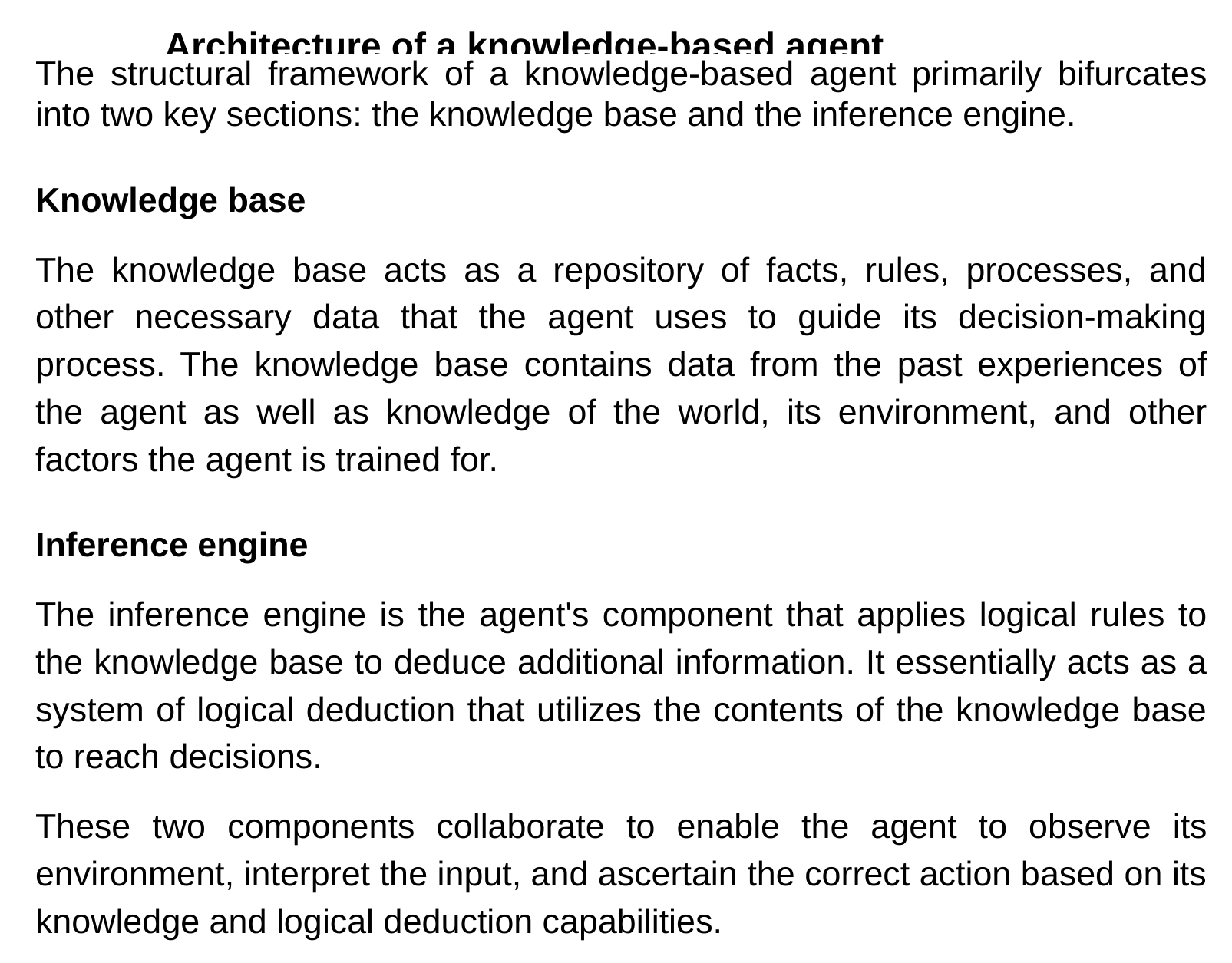

# Architecture of a knowledge-based agent

The structural framework of a knowledge-based agent primarily bifurcates into two key sections: the knowledge base and the inference engine.
Knowledge base
The knowledge base acts as a repository of facts, rules, processes, and other necessary data that the agent uses to guide its decision-making process. The knowledge base contains data from the past experiences of the agent as well as knowledge of the world, its environment, and other factors the agent is trained for.
Inference engine
The inference engine is the agent's component that applies logical rules to the knowledge base to deduce additional information. It essentially acts as a system of logical deduction that utilizes the contents of the knowledge base to reach decisions.
These two components collaborate to enable the agent to observe its environment, interpret the input, and ascertain the correct action based on its knowledge and logical deduction capabilities.